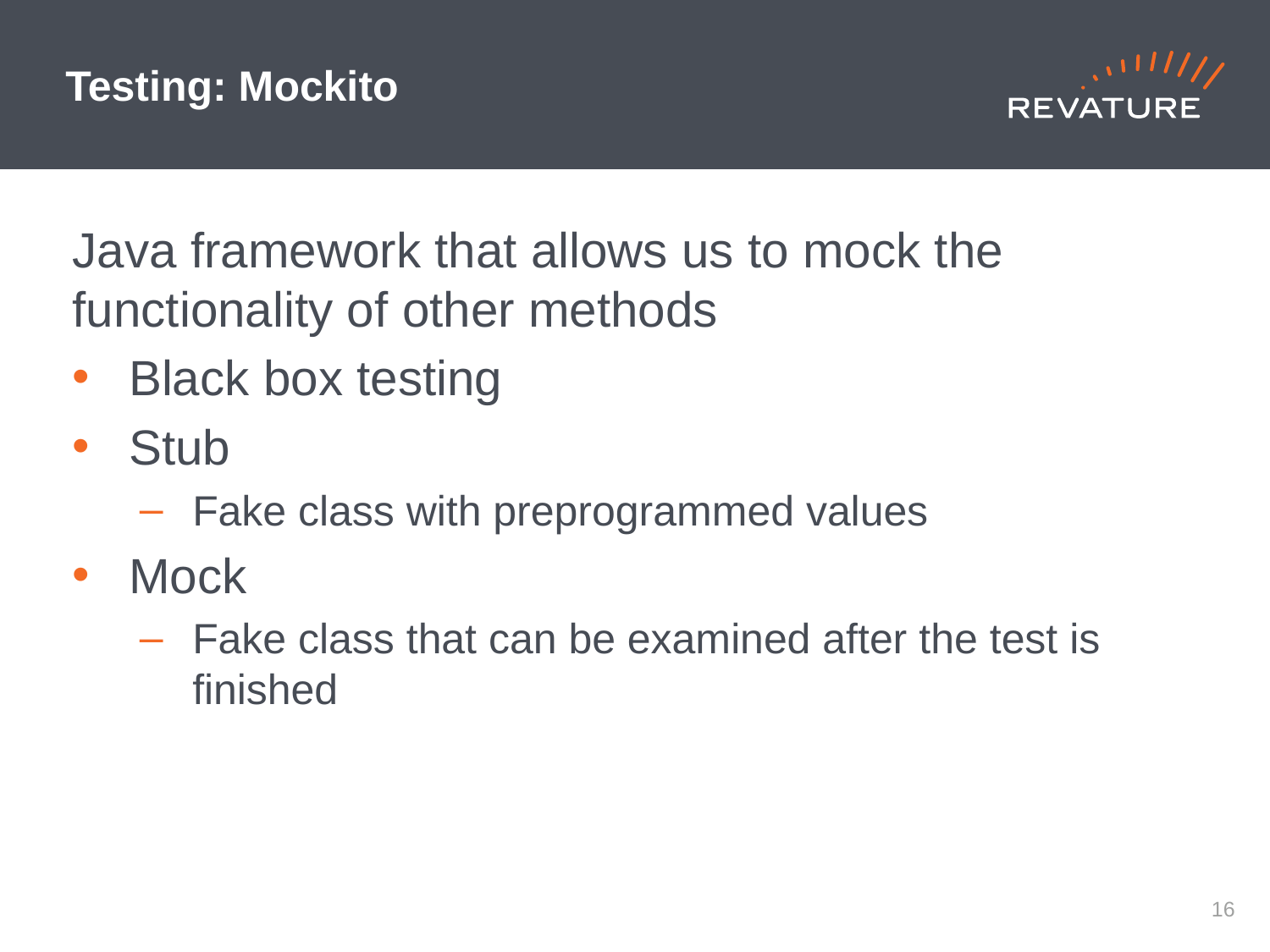

# Testing: Mockito
Java framework that allows us to mock the functionality of other methods
Black box testing
Stub
Fake class with preprogrammed values
Mock
Fake class that can be examined after the test is finished
16